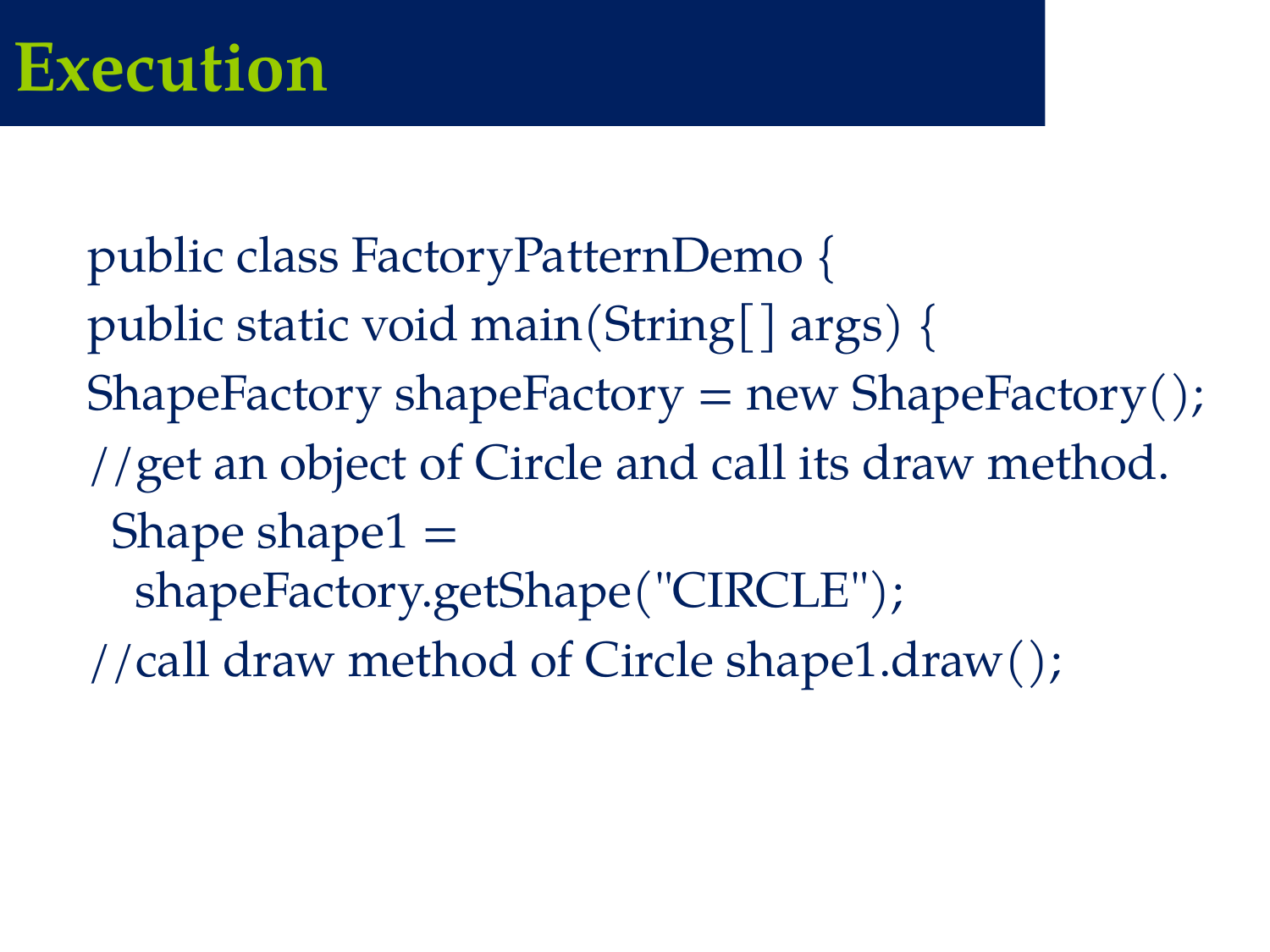

# Execution
public class FactoryPatternDemo {
public static void main(String[] args) {
ShapeFactory shapeFactory = new ShapeFactory();
//get an object of Circle and call its draw method.
  Shape shape1 = shapeFactory.getShape("CIRCLE");
//call draw method of Circle shape1.draw();